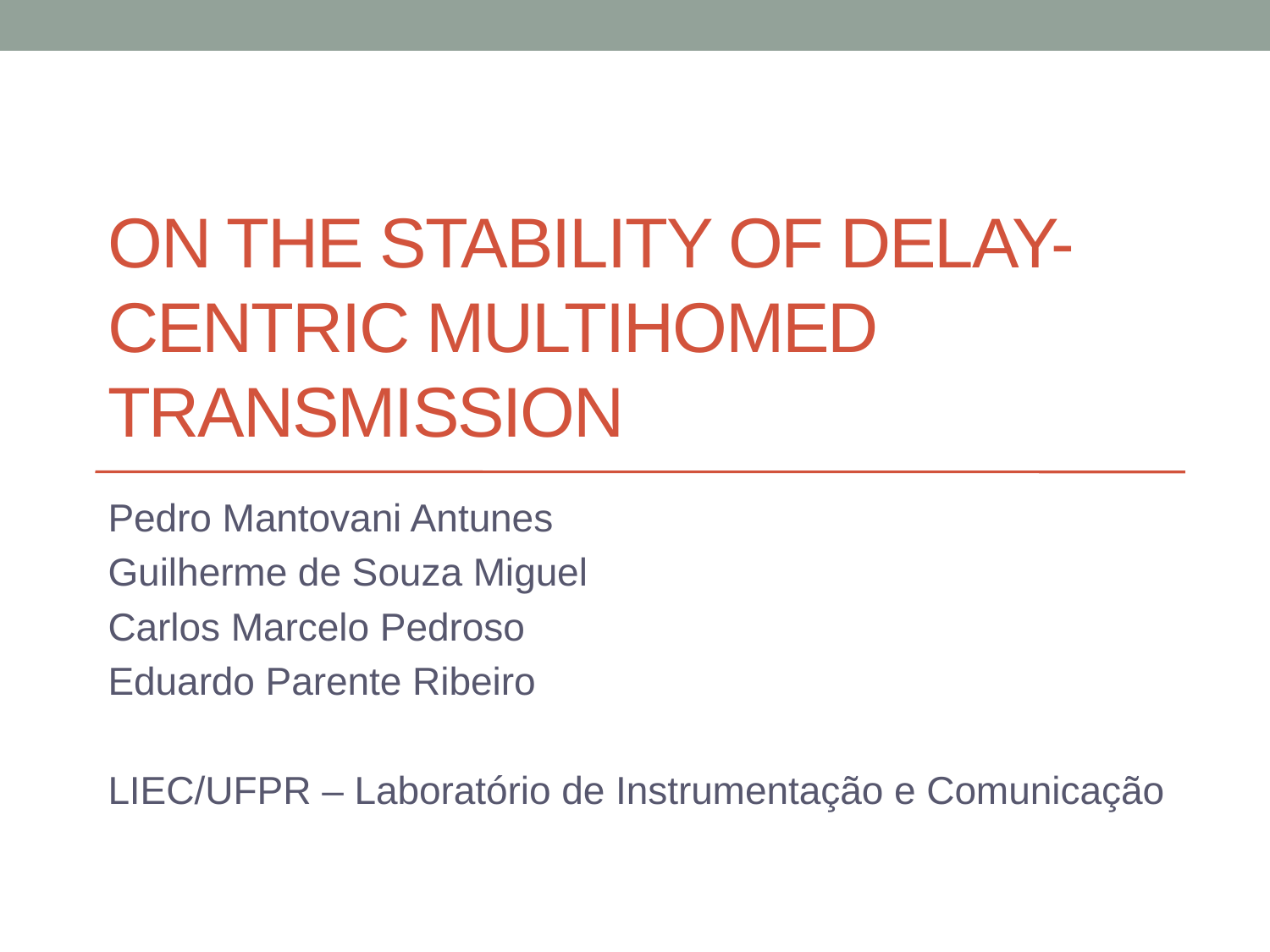

# On the stability of delay-centric multihomed transmission
Pedro Mantovani Antunes
Guilherme de Souza Miguel
Carlos Marcelo Pedroso
Eduardo Parente Ribeiro

LIEC/UFPR – Laboratório de Instrumentação e Comunicação